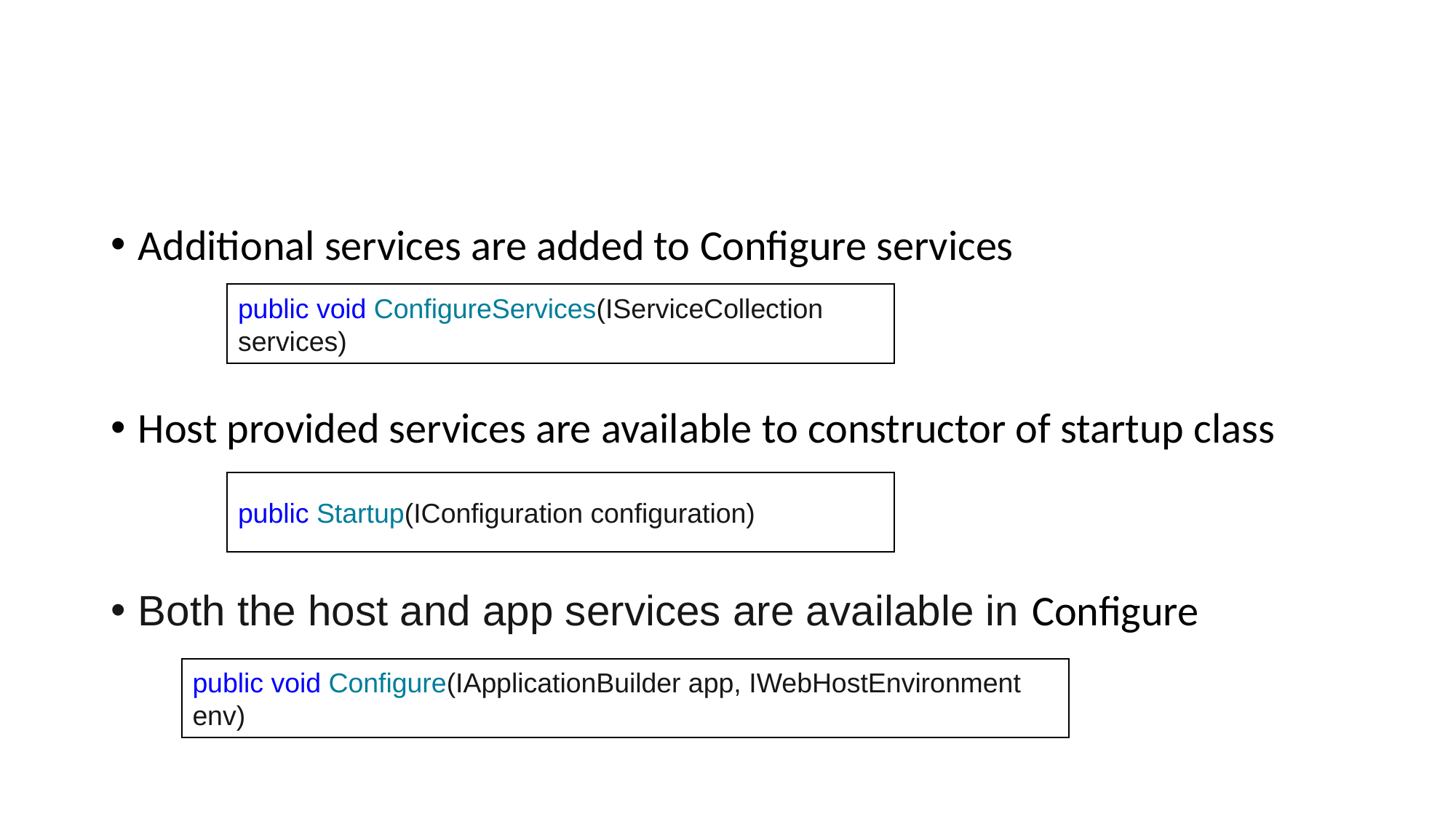

#
Additional services are added to Configure services

Host provided services are available to constructor of startup class

Both the host and app services are available in Configure

public void ConfigureServices(IServiceCollection services)
public Startup(IConfiguration configuration)
public void Configure(IApplicationBuilder app, IWebHostEnvironment env)